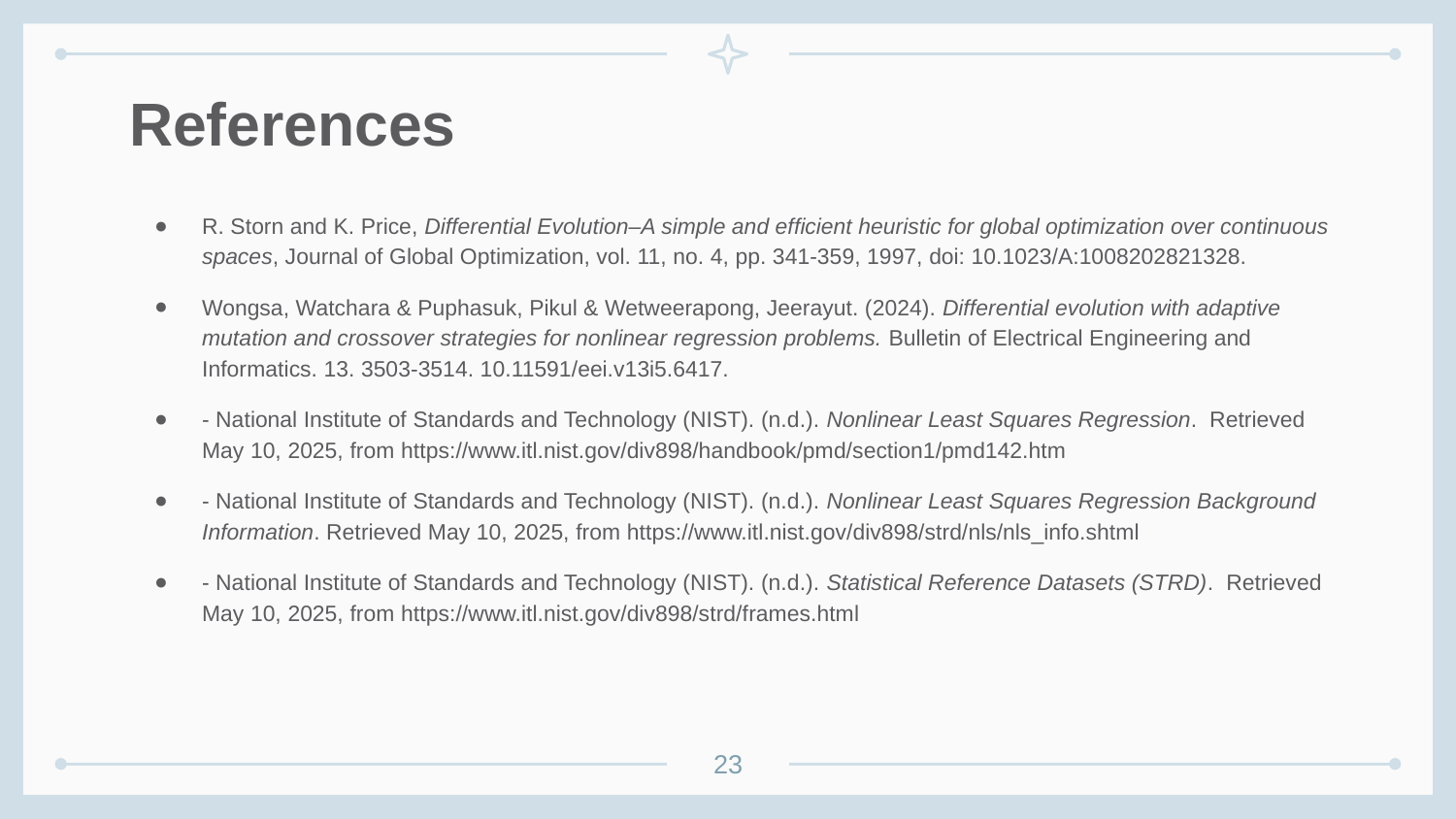

# References
R. Storn and K. Price, Differential Evolution–A simple and efficient heuristic for global optimization over continuous spaces, Journal of Global Optimization, vol. 11, no. 4, pp. 341-359, 1997, doi: 10.1023/A:1008202821328.
Wongsa, Watchara & Puphasuk, Pikul & Wetweerapong, Jeerayut. (2024). Differential evolution with adaptive mutation and crossover strategies for nonlinear regression problems. Bulletin of Electrical Engineering and Informatics. 13. 3503-3514. 10.11591/eei.v13i5.6417.
- National Institute of Standards and Technology (NIST). (n.d.). Nonlinear Least Squares Regression.  Retrieved May 10, 2025, from https://www.itl.nist.gov/div898/handbook/pmd/section1/pmd142.htm
- National Institute of Standards and Technology (NIST). (n.d.). Nonlinear Least Squares Regression Background Information. Retrieved May 10, 2025, from https://www.itl.nist.gov/div898/strd/nls/nls_info.shtml
- National Institute of Standards and Technology (NIST). (n.d.). Statistical Reference Datasets (STRD).  Retrieved May 10, 2025, from https://www.itl.nist.gov/div898/strd/frames.html
23